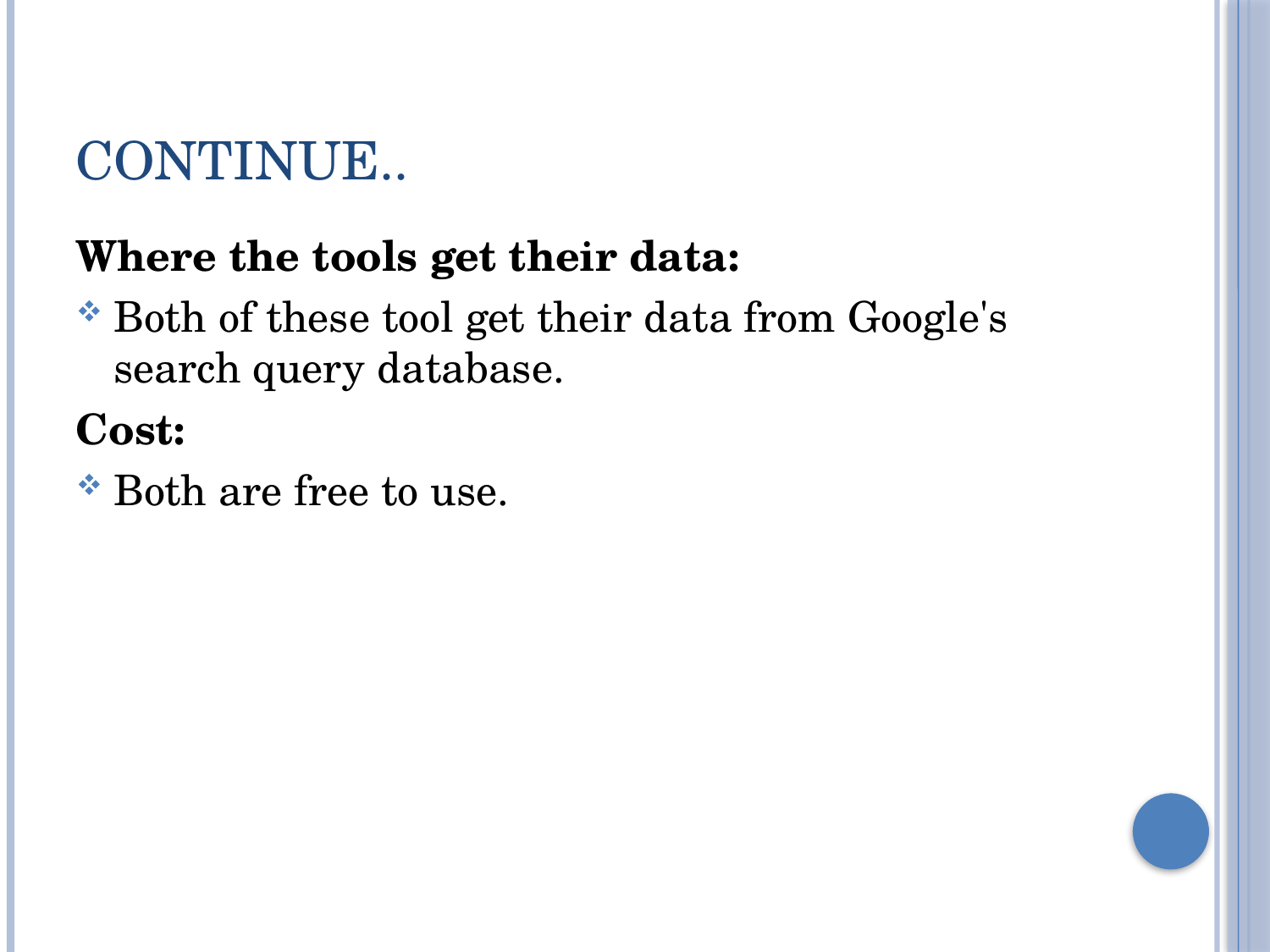

# Continue..
Where the tools get their data:
Both of these tool get their data from Google's search query database.
Cost:
Both are free to use.